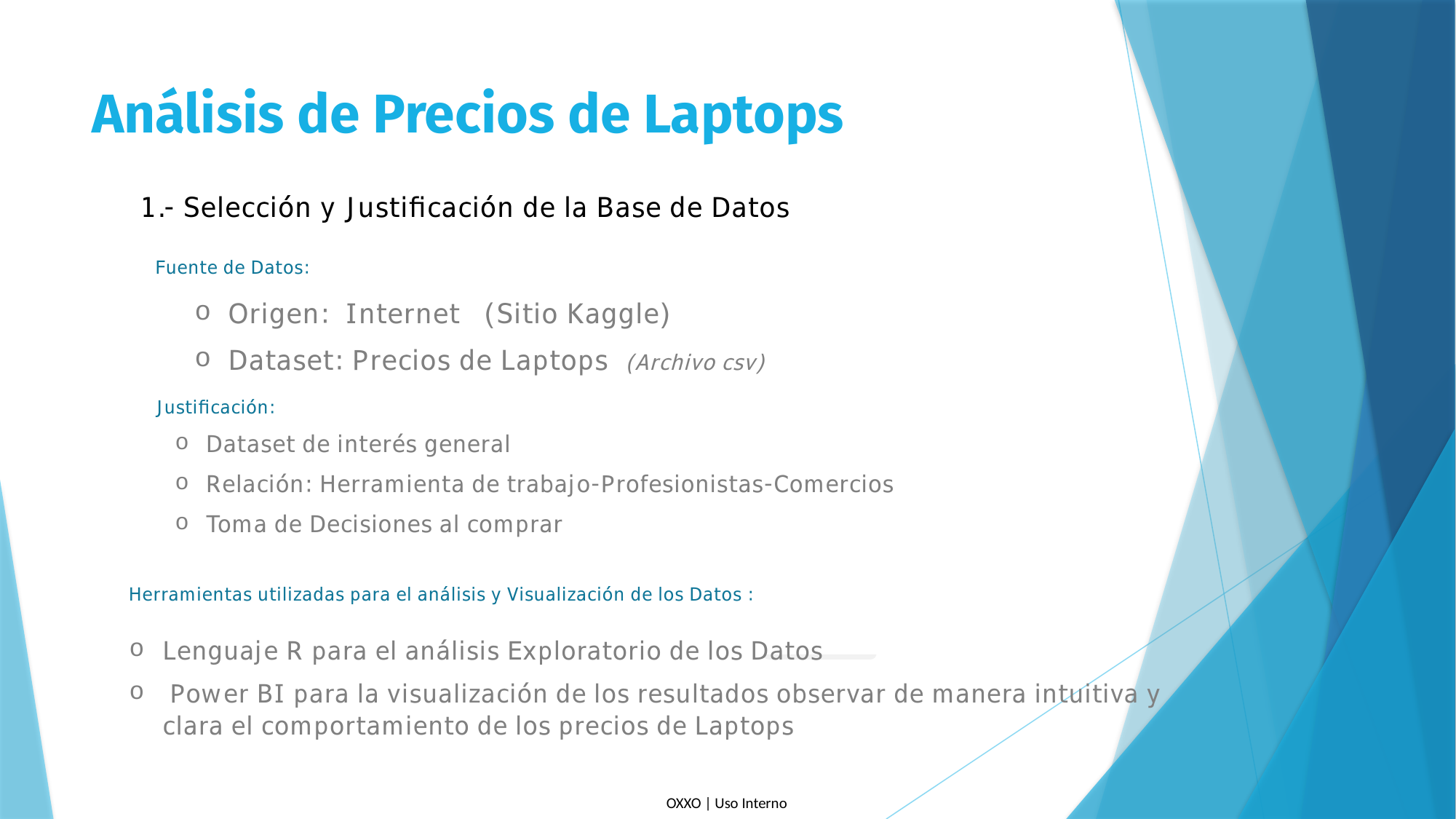

# Análisis de Precios de Laptops

1.- Selección y Justificación de la Base de Datos
Fuente de Datos:
Origen:  Internet   (Sitio Kaggle)
Dataset: Precios de Laptops  (Archivo csv)

Justificación:
Dataset de interés general
Relación: Herramienta de trabajo-Profesionistas-Comercios
Toma de Decisiones al comprar

Herramientas utilizadas para el análisis y Visualización de los Datos :
Lenguaje R para el análisis Exploratorio de los Datos
 Power BI para la visualización de los resultados observar de manera intuitiva y clara el comportamiento de los precios de Laptops